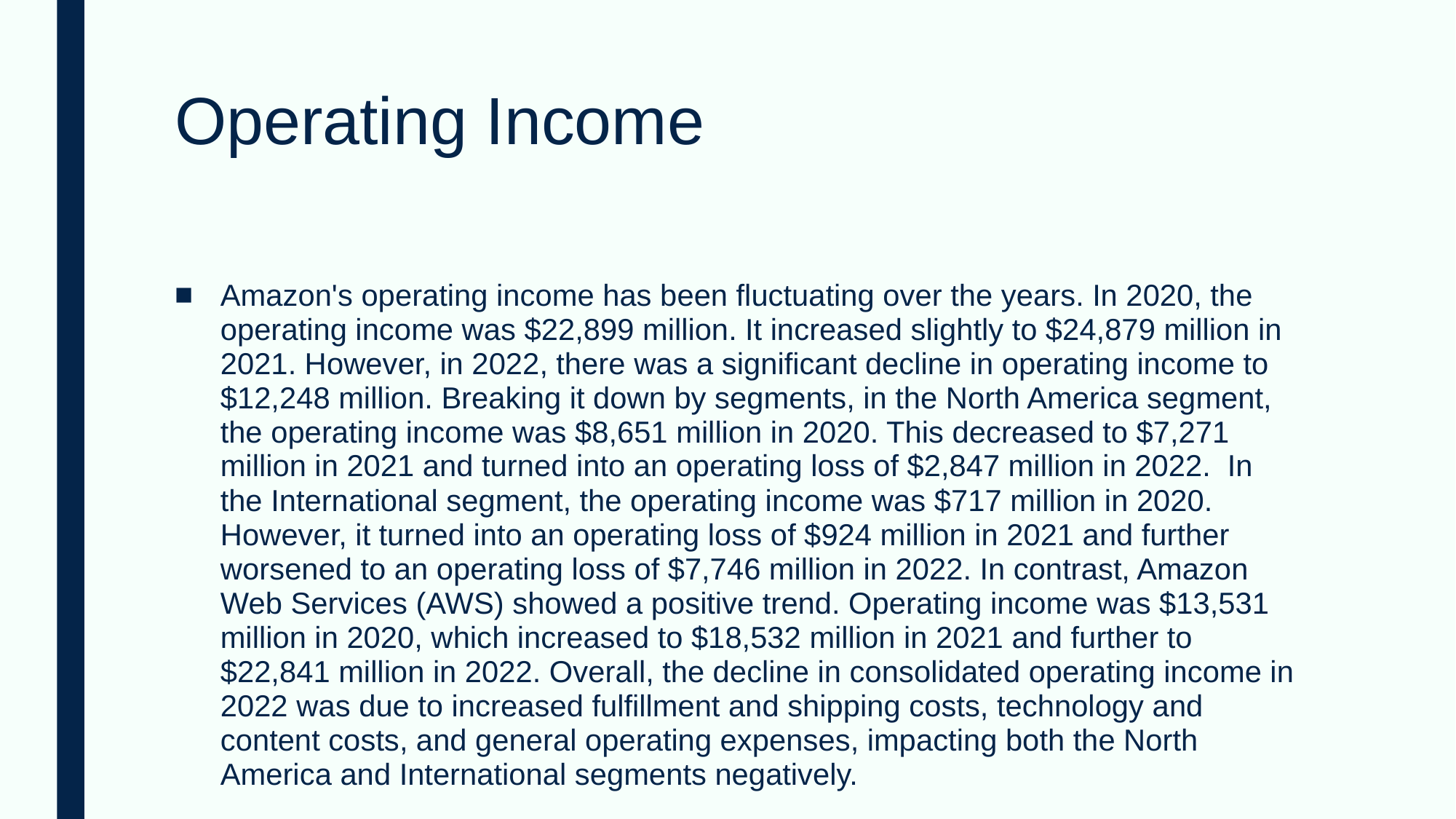

# Operating Income
Amazon's operating income has been fluctuating over the years. In 2020, the operating income was $22,899 million. It increased slightly to $24,879 million in 2021. However, in 2022, there was a significant decline in operating income to $12,248 million. Breaking it down by segments, in the North America segment, the operating income was $8,651 million in 2020. This decreased to $7,271 million in 2021 and turned into an operating loss of $2,847 million in 2022.  In the International segment, the operating income was $717 million in 2020. However, it turned into an operating loss of $924 million in 2021 and further worsened to an operating loss of $7,746 million in 2022. In contrast, Amazon Web Services (AWS) showed a positive trend. Operating income was $13,531 million in 2020, which increased to $18,532 million in 2021 and further to $22,841 million in 2022. Overall, the decline in consolidated operating income in 2022 was due to increased fulfillment and shipping costs, technology and content costs, and general operating expenses, impacting both the North America and International segments negatively.